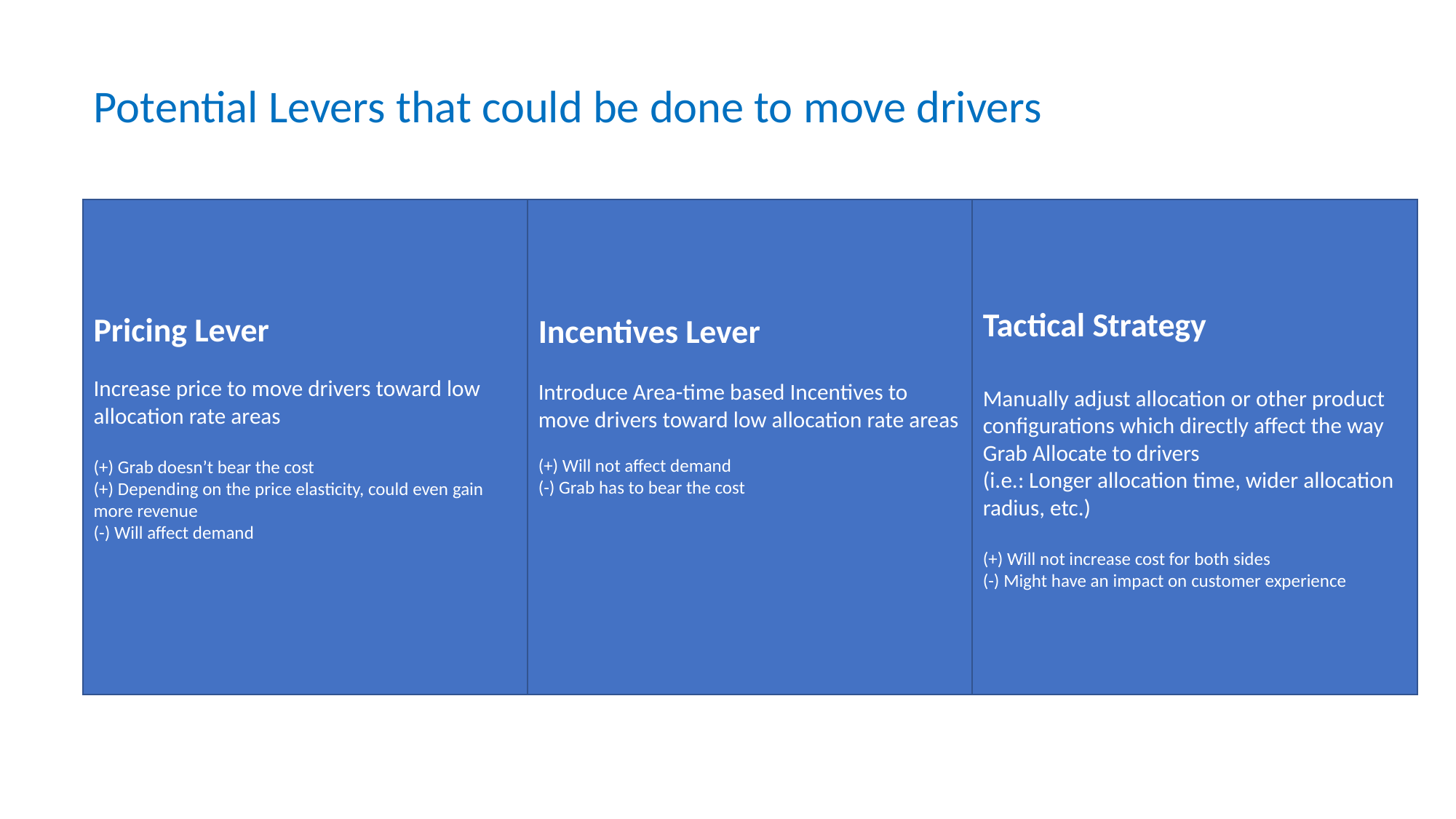

Potential Levers that could be done to move drivers
Pricing Lever

Increase price to move drivers toward low allocation rate areas
(+) Grab doesn’t bear the cost
(+) Depending on the price elasticity, could even gain more revenue
(-) Will affect demand

Incentives Lever
Introduce Area-time based Incentives to move drivers toward low allocation rate areas

(+) Will not affect demand
(-) Grab has to bear the cost

Tactical Strategy

Manually adjust allocation or other product configurations which directly affect the way Grab Allocate to drivers
(i.e.: Longer allocation time, wider allocation radius, etc.)
(+) Will not increase cost for both sides
(-) Might have an impact on customer experience